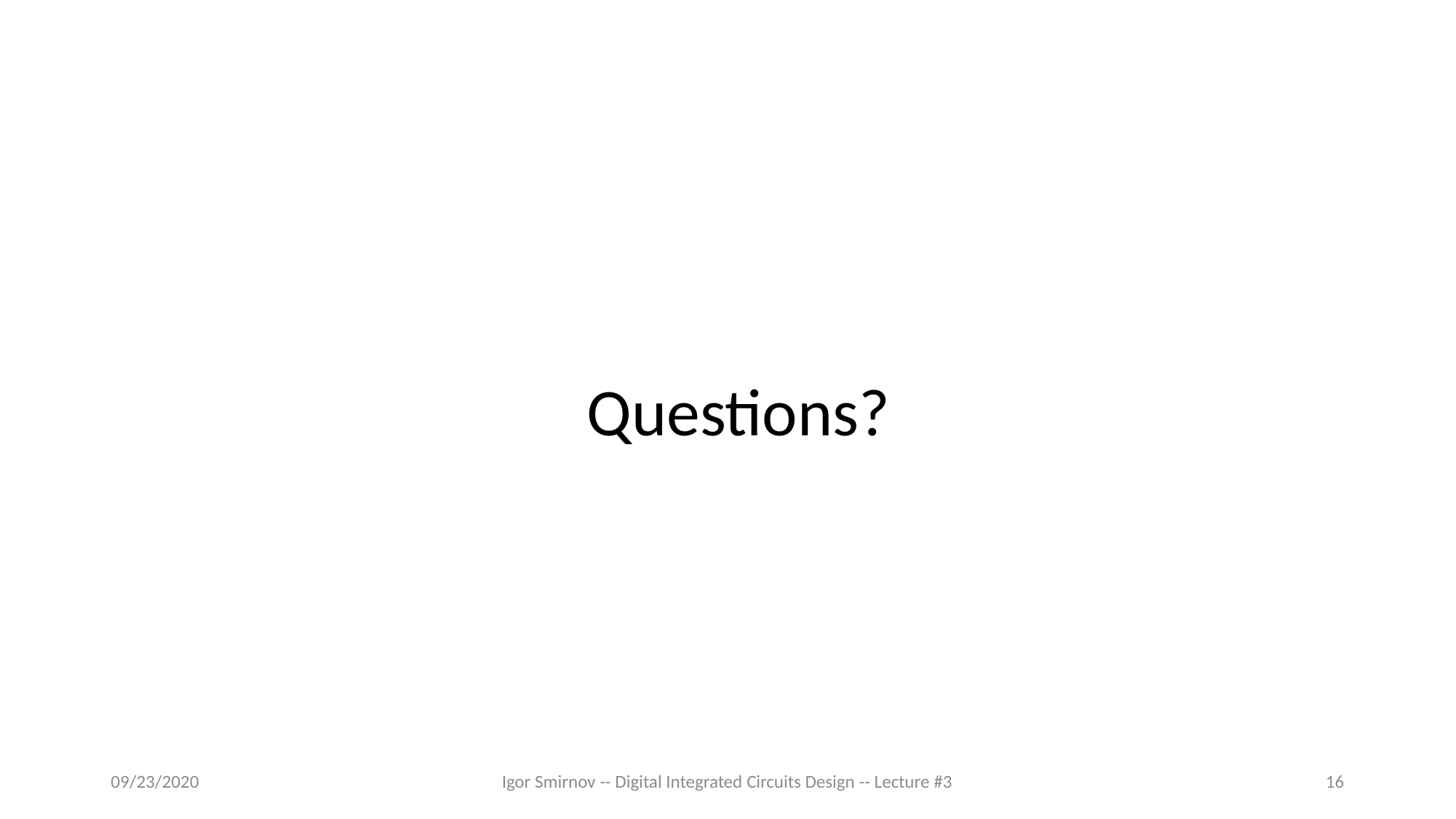

# Questions?
09/23/2020
Igor Smirnov -- Digital Integrated Circuits Design -- Lecture #3
16